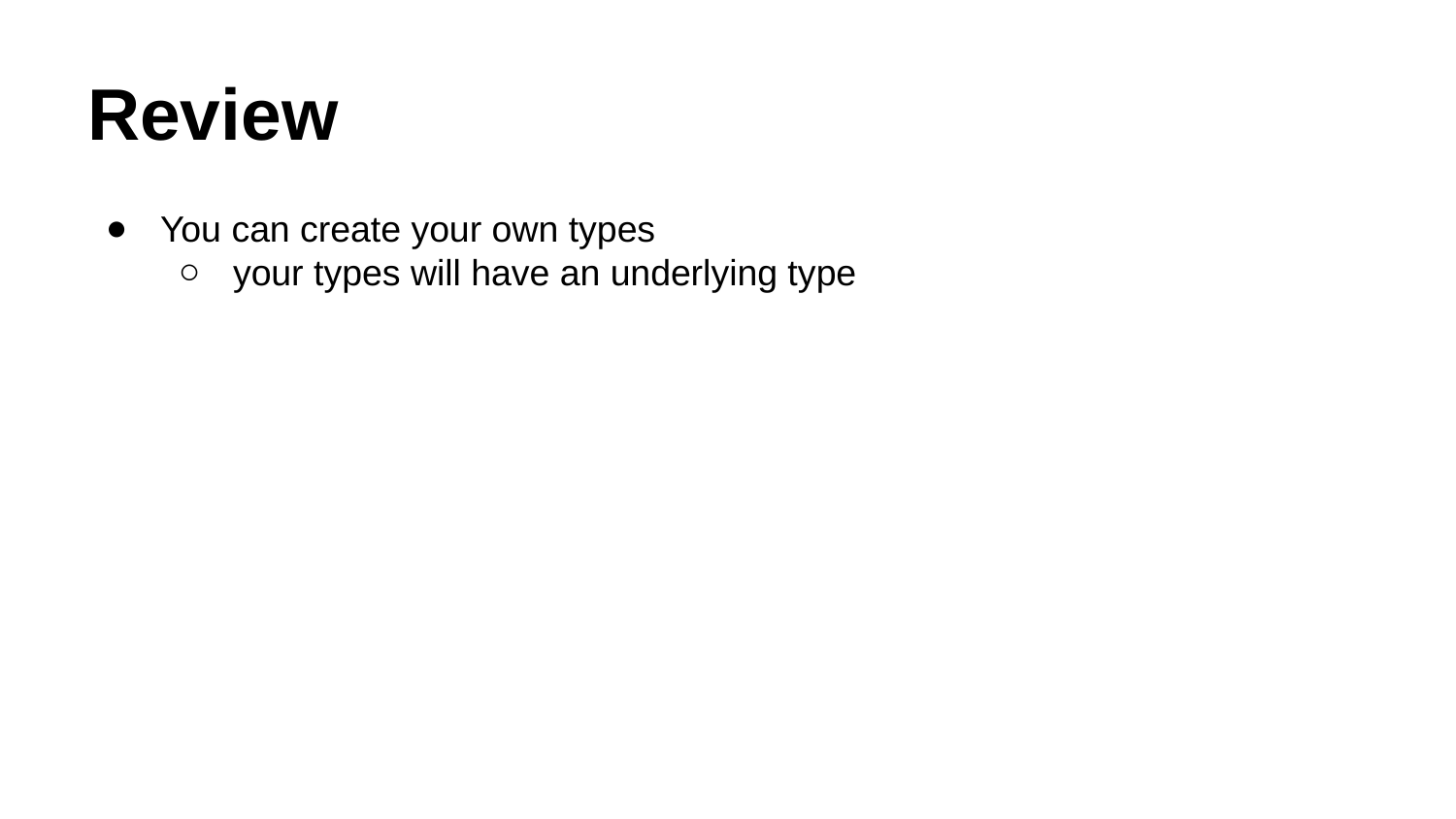

# Review
You can create your own types
your types will have an underlying type